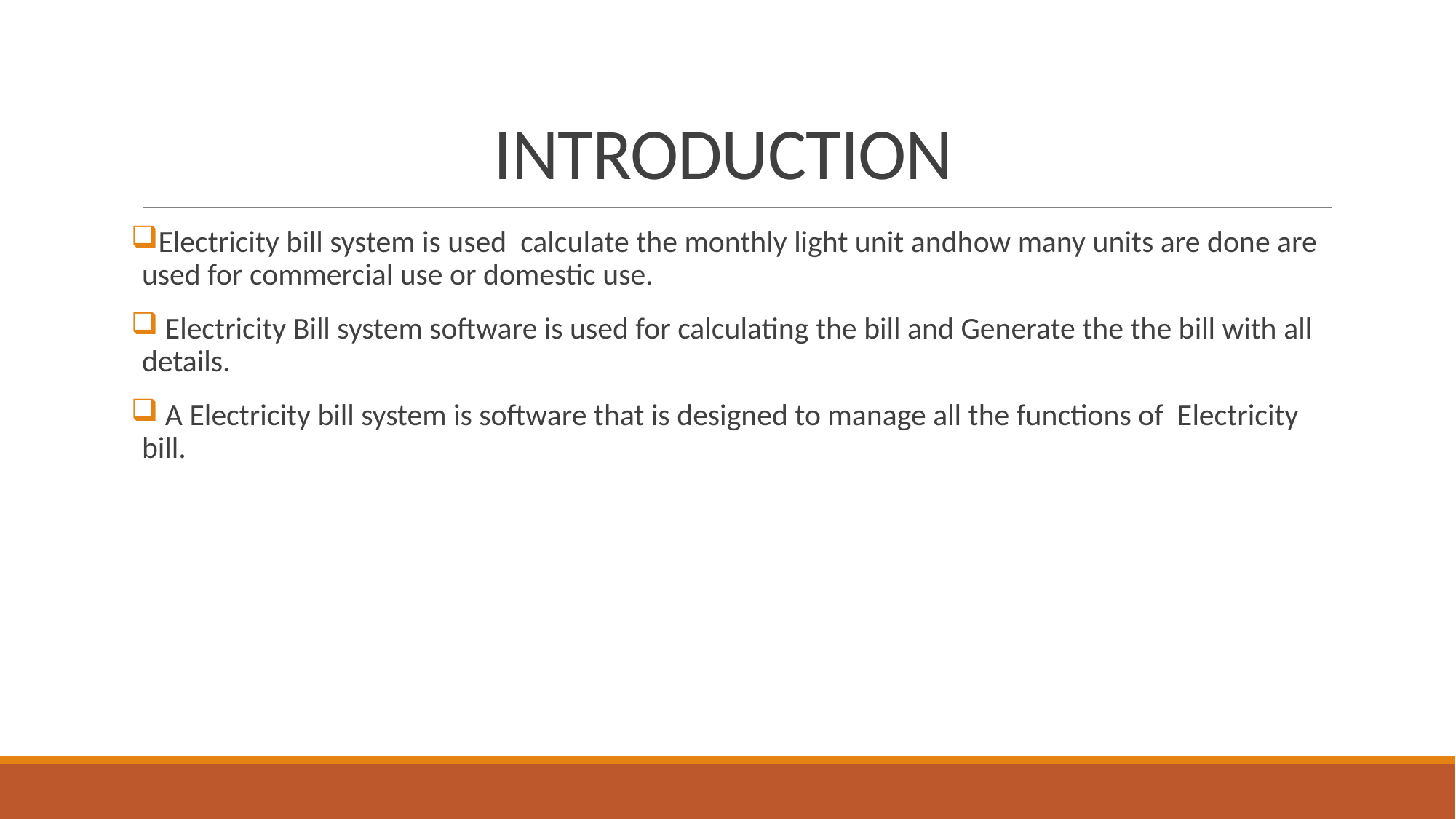

# INTRODUCTION
Electricity bill system is used  calculate the monthly light unit andhow many units are done are used for commercial use or domestic use.
 Electricity Bill system software is used for calculating the bill and Generate the the bill with all details.
 A Electricity bill system is software that is designed to manage all the functions of  Electricity bill.